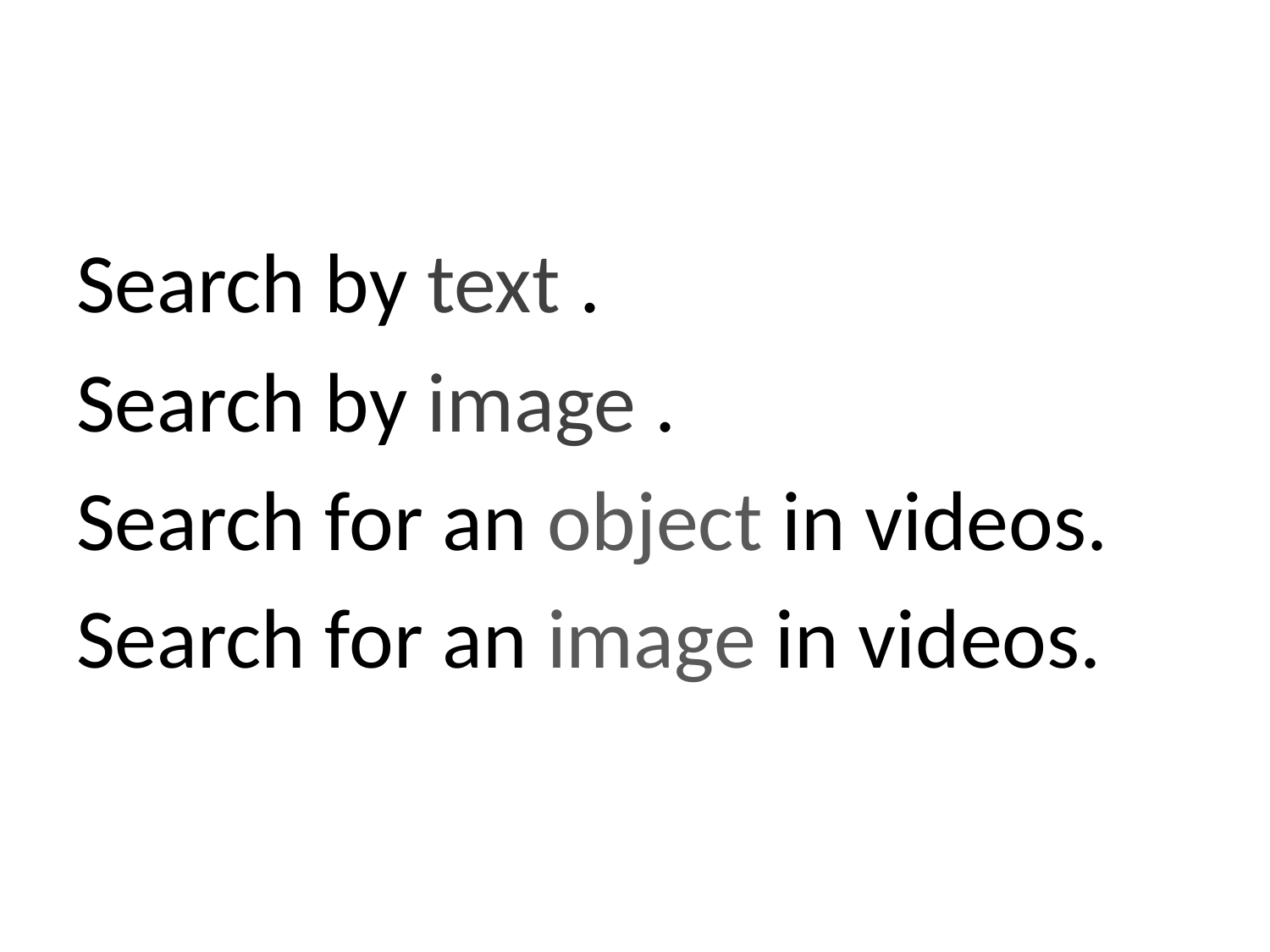

#
Search by text .
Search by image .
Search for an object in videos.
Search for an image in videos.